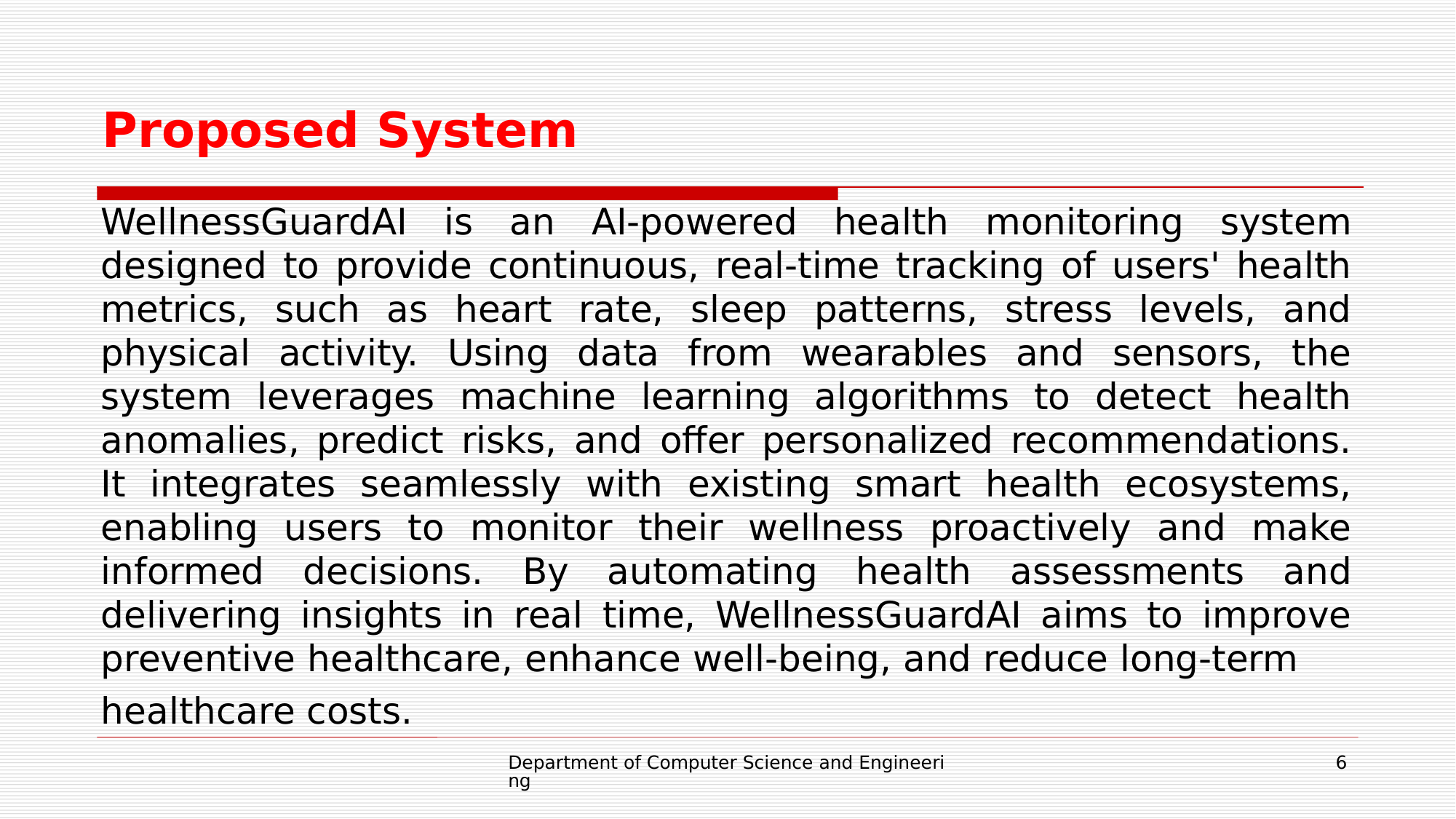

# Proposed System
WellnessGuardAI is an AI-powered health monitoring system designed to provide continuous, real-time tracking of users' health metrics, such as heart rate, sleep patterns, stress levels, and physical activity. Using data from wearables and sensors, the system leverages machine learning algorithms to detect health anomalies, predict risks, and offer personalized recommendations. It integrates seamlessly with existing smart health ecosystems, enabling users to monitor their wellness proactively and make informed decisions. By automating health assessments and delivering insights in real time, WellnessGuardAI aims to improve preventive healthcare, enhance well-being, and reduce long-term
healthcare costs.

Department of Computer Science and Engineering
6